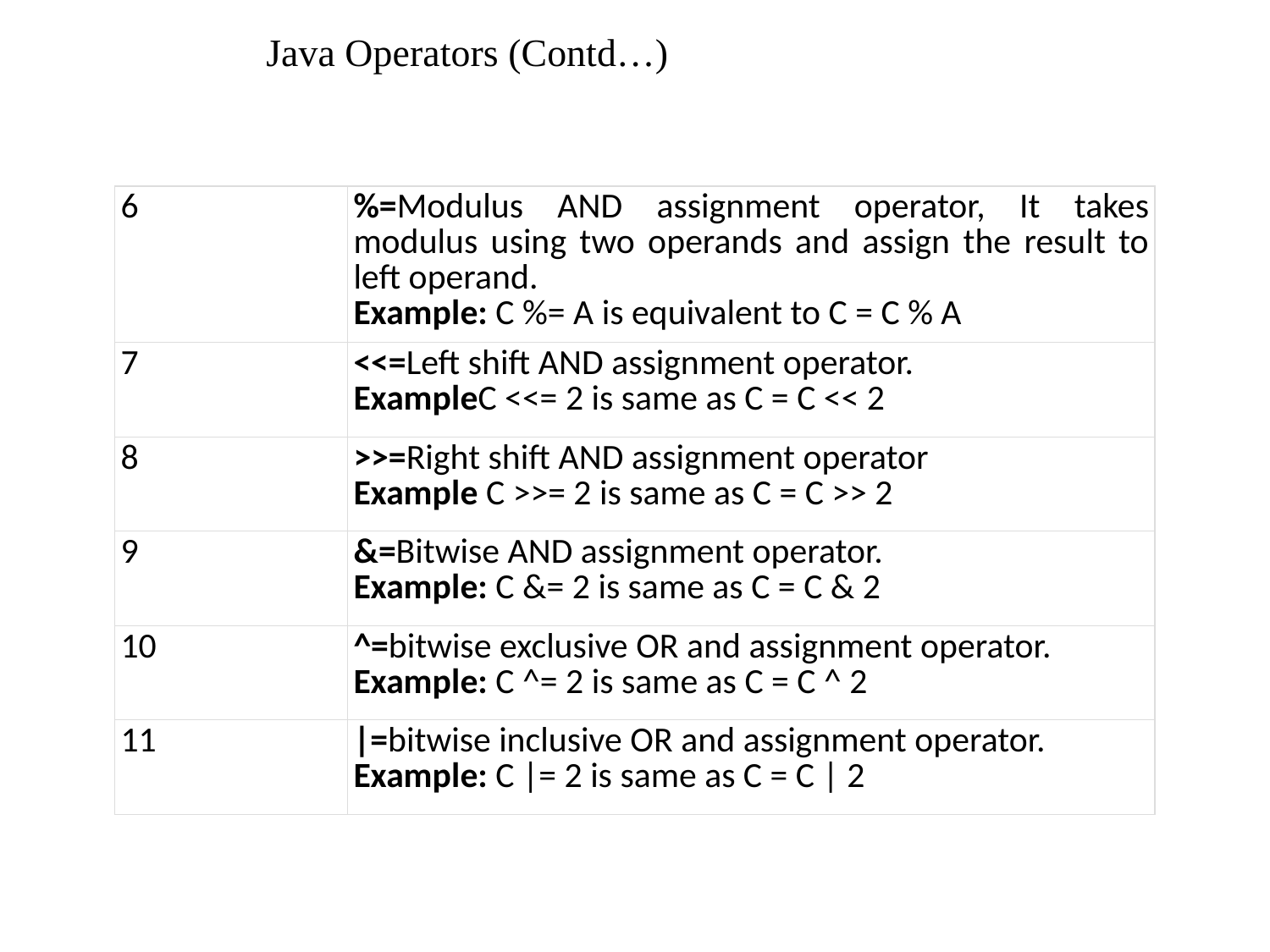

# Java Operators (Contd…)
| 6 | %=Modulus AND assignment operator, It takes modulus using two operands and assign the result to left operand. Example: C %= A is equivalent to C = C % A |
| --- | --- |
| 7 | <<=Left shift AND assignment operator. ExampleC <<= 2 is same as C = C << 2 |
| 8 | >>=Right shift AND assignment operator Example C >>= 2 is same as C = C >> 2 |
| 9 | &=Bitwise AND assignment operator. Example: C &= 2 is same as C = C & 2 |
| 10 | ^=bitwise exclusive OR and assignment operator. Example: C ^= 2 is same as C = C ^ 2 |
| 11 | |=bitwise inclusive OR and assignment operator. Example: C |= 2 is same as C = C | 2 |